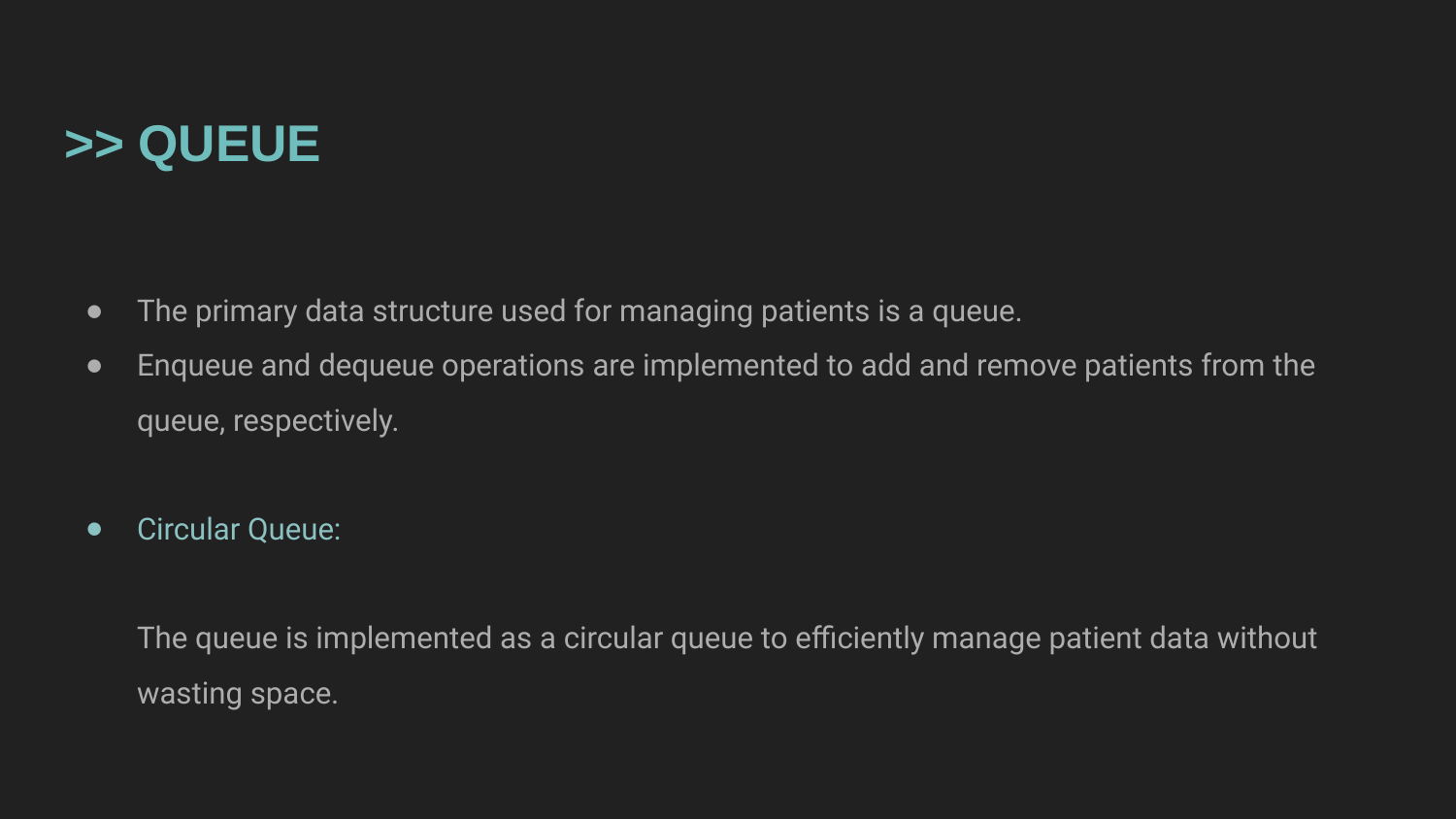

# >> QUEUE
The primary data structure used for managing patients is a queue.
Enqueue and dequeue operations are implemented to add and remove patients from the queue, respectively.

Circular Queue:

The queue is implemented as a circular queue to efficiently manage patient data without wasting space.